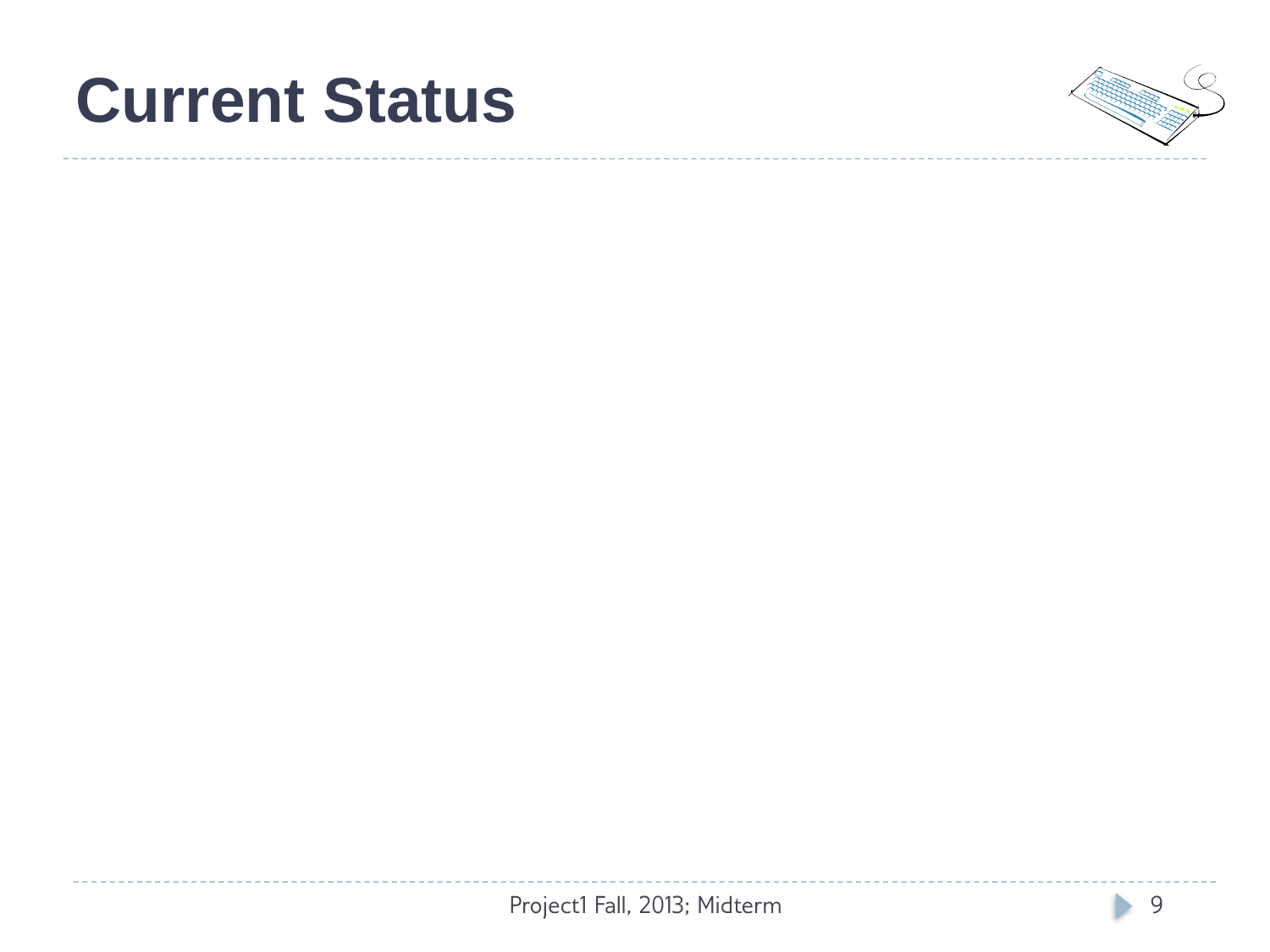

# Current Status

Project1 Fall, 2013; Midterm
9